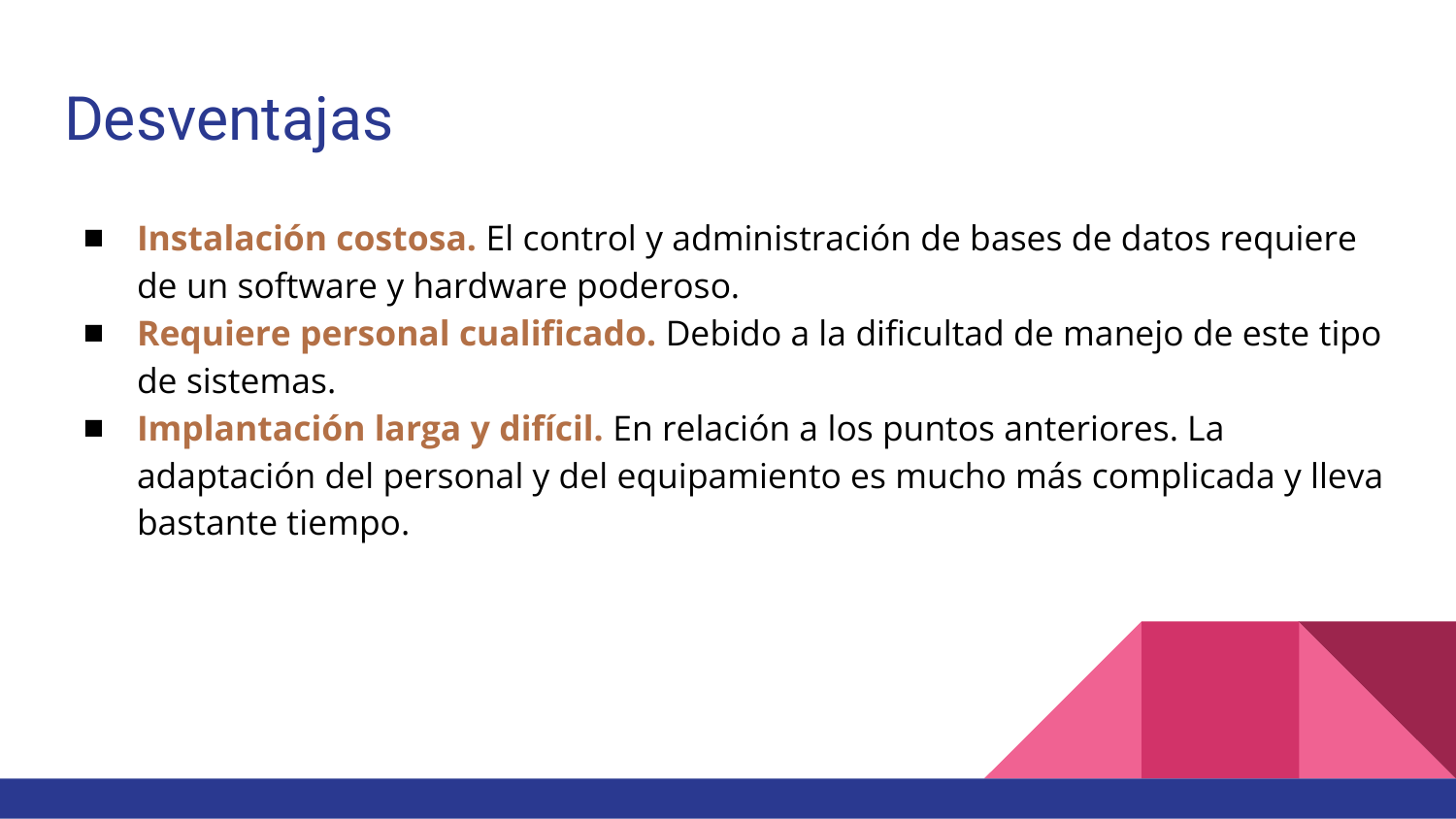

# Desventajas
Instalación costosa. El control y administración de bases de datos requiere de un software y hardware poderoso.
Requiere personal cualificado. Debido a la dificultad de manejo de este tipo de sistemas.
Implantación larga y difícil. En relación a los puntos anteriores. La adaptación del personal y del equipamiento es mucho más complicada y lleva bastante tiempo.